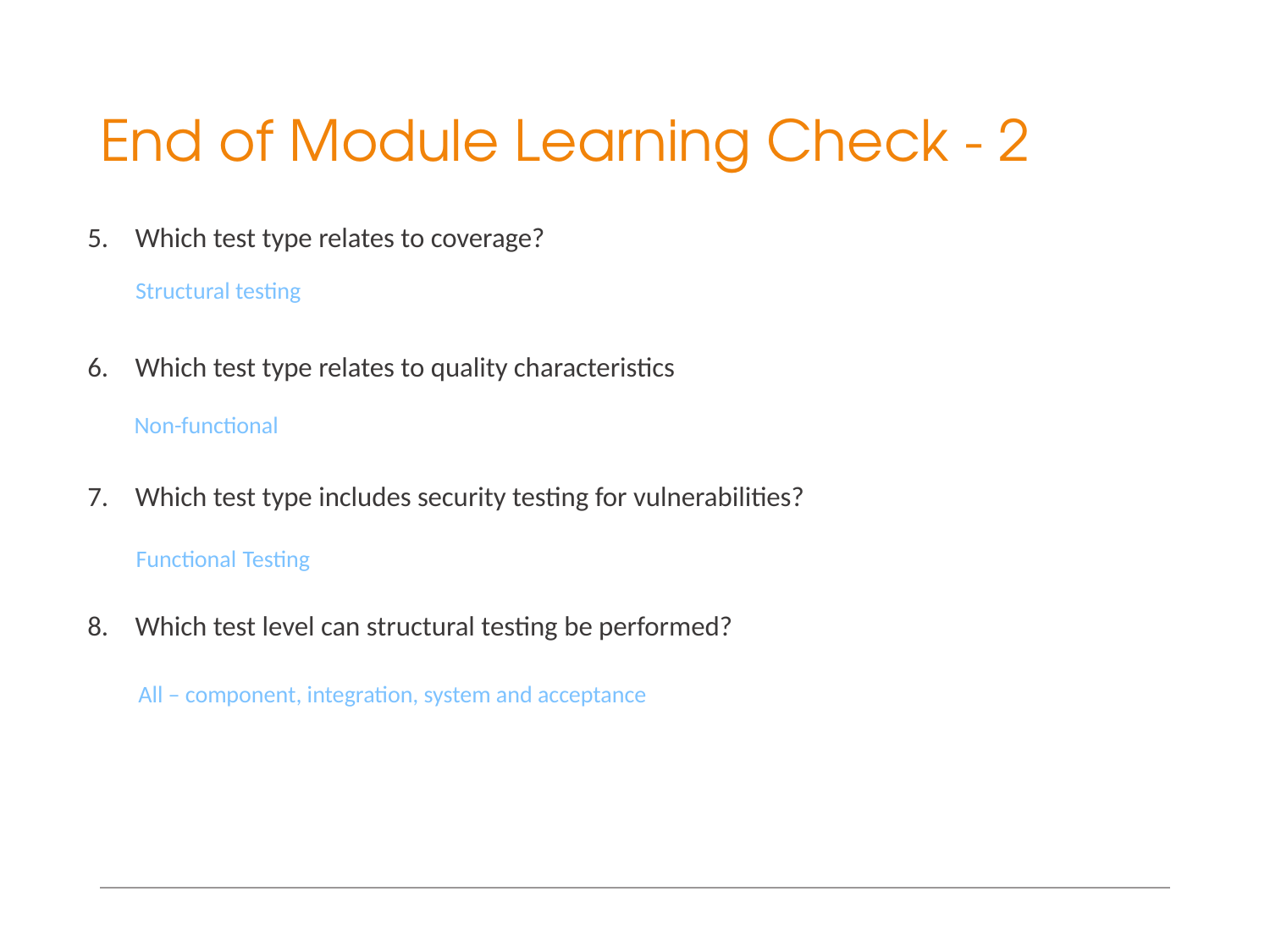

# End of Module Learning Check - 2
Which test type relates to coverage?

Which test type relates to quality characteristics

Which test type includes security testing for vulnerabilities?

Which test level can structural testing be performed?
Structural testing
Non-functional
Functional Testing
All – component, integration, system and acceptance